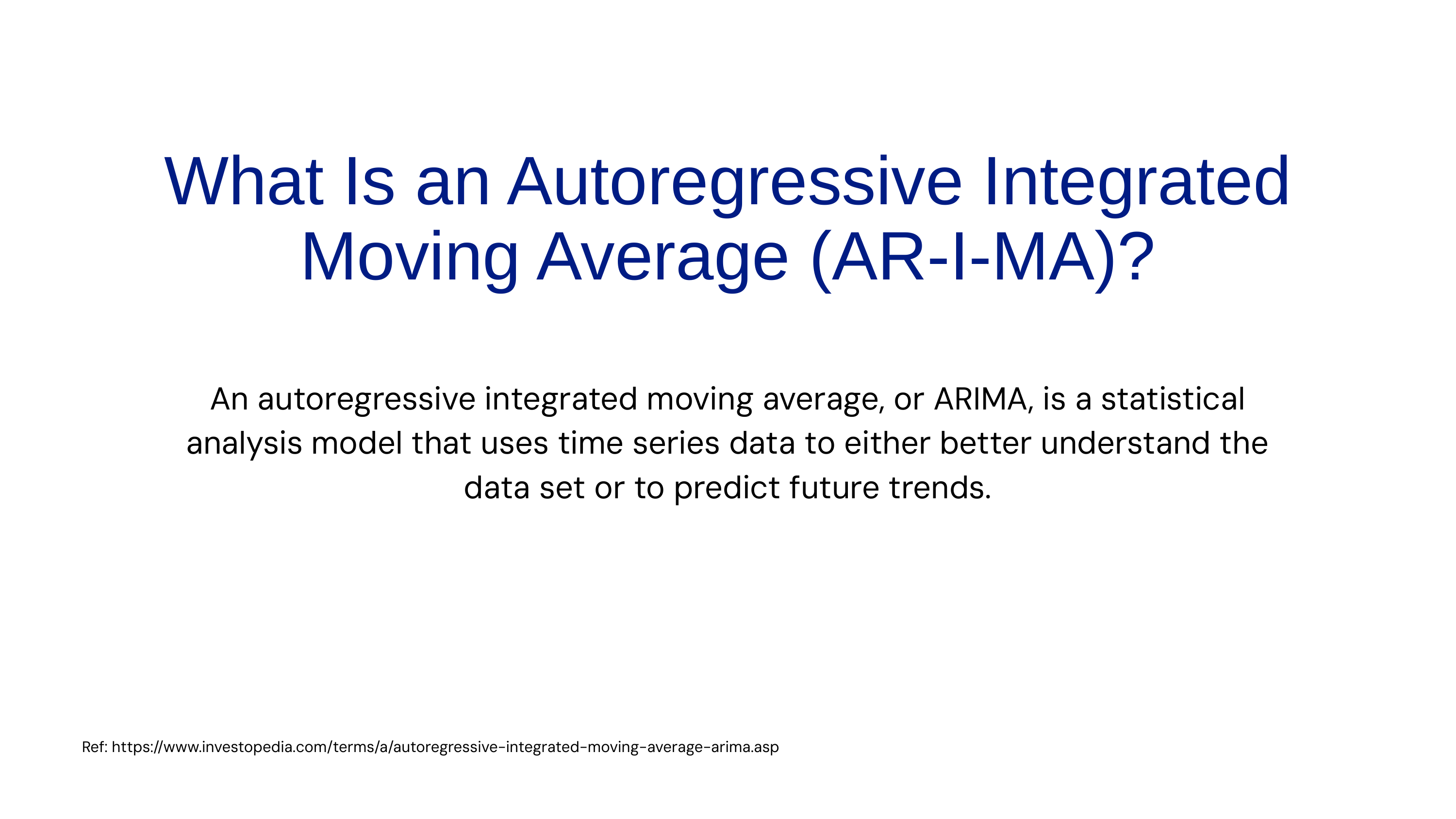

What Is an Autoregressive Integrated Moving Average (AR-I-MA)?
An autoregressive integrated moving average, or ARIMA, is a statistical analysis model that uses time series data to either better understand the data set or to predict future trends.
Ref: https://www.investopedia.com/terms/a/autoregressive-integrated-moving-average-arima.asp